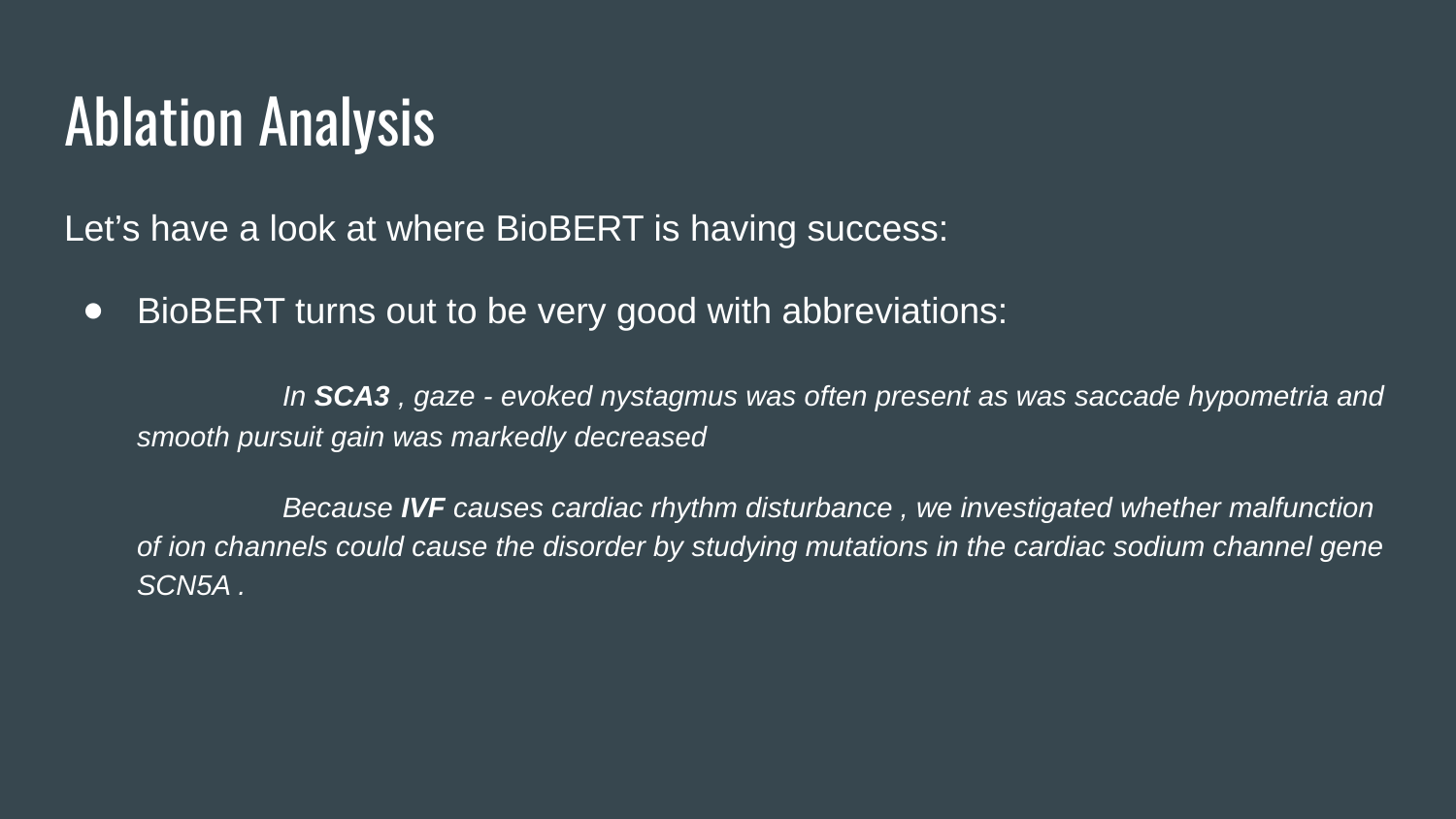

# Ablation Analysis
Let’s have a look at where BioBERT is having success:
BioBERT turns out to be very good with abbreviations:
	In SCA3 , gaze - evoked nystagmus was often present as was saccade hypometria and smooth pursuit gain was markedly decreased
	Because IVF causes cardiac rhythm disturbance , we investigated whether malfunction of ion channels could cause the disorder by studying mutations in the cardiac sodium channel gene SCN5A .